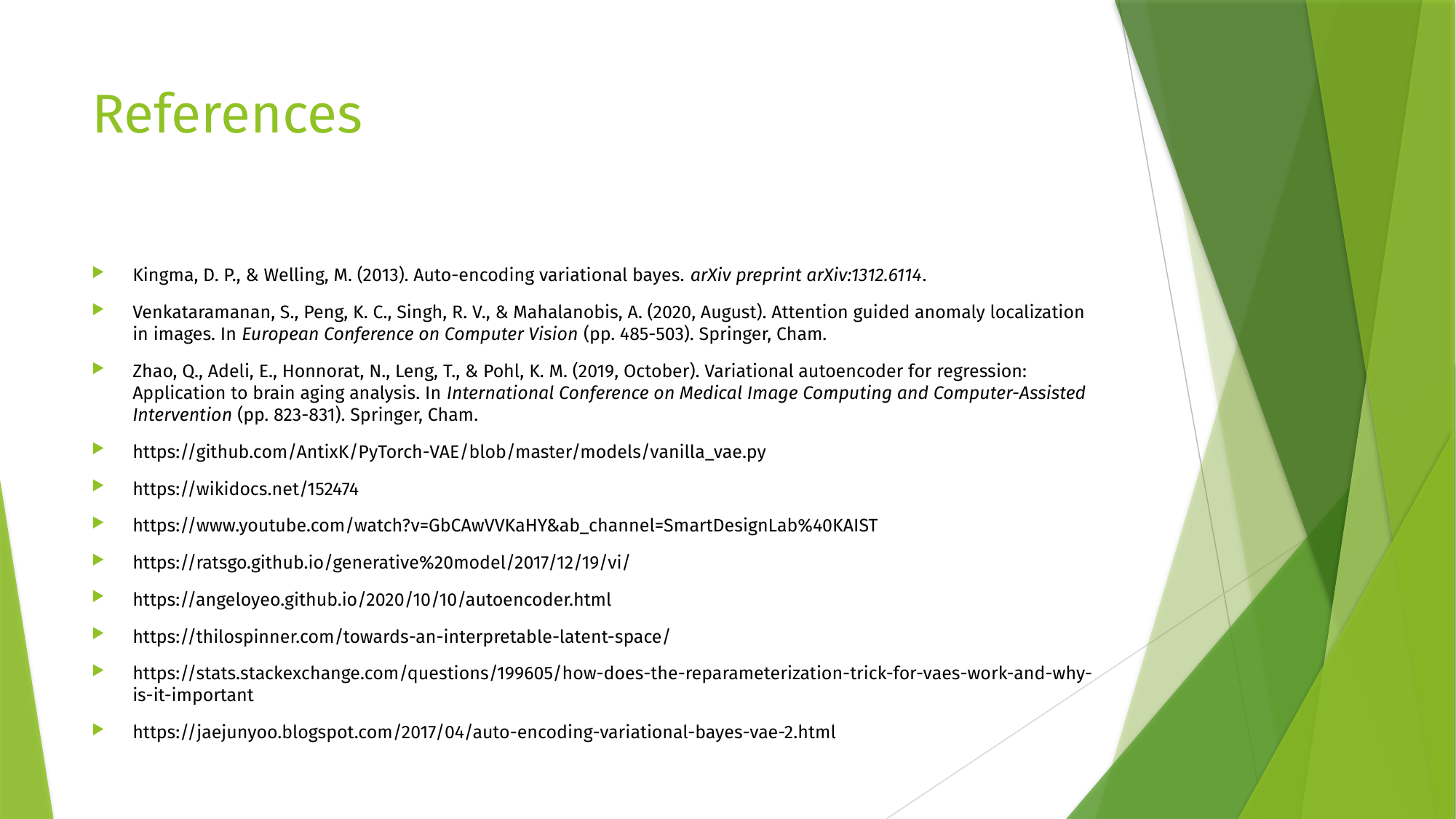

# References
Kingma, D. P., & Welling, M. (2013). Auto-encoding variational bayes. arXiv preprint arXiv:1312.6114.
Venkataramanan, S., Peng, K. C., Singh, R. V., & Mahalanobis, A. (2020, August). Attention guided anomaly localization in images. In European Conference on Computer Vision (pp. 485-503). Springer, Cham.
Zhao, Q., Adeli, E., Honnorat, N., Leng, T., & Pohl, K. M. (2019, October). Variational autoencoder for regression: Application to brain aging analysis. In International Conference on Medical Image Computing and Computer-Assisted Intervention (pp. 823-831). Springer, Cham.
https://github.com/AntixK/PyTorch-VAE/blob/master/models/vanilla_vae.py
https://wikidocs.net/152474
https://www.youtube.com/watch?v=GbCAwVVKaHY&ab_channel=SmartDesignLab%40KAIST
https://ratsgo.github.io/generative%20model/2017/12/19/vi/
https://angeloyeo.github.io/2020/10/10/autoencoder.html
https://thilospinner.com/towards-an-interpretable-latent-space/
https://stats.stackexchange.com/questions/199605/how-does-the-reparameterization-trick-for-vaes-work-and-why-is-it-important
https://jaejunyoo.blogspot.com/2017/04/auto-encoding-variational-bayes-vae-2.html